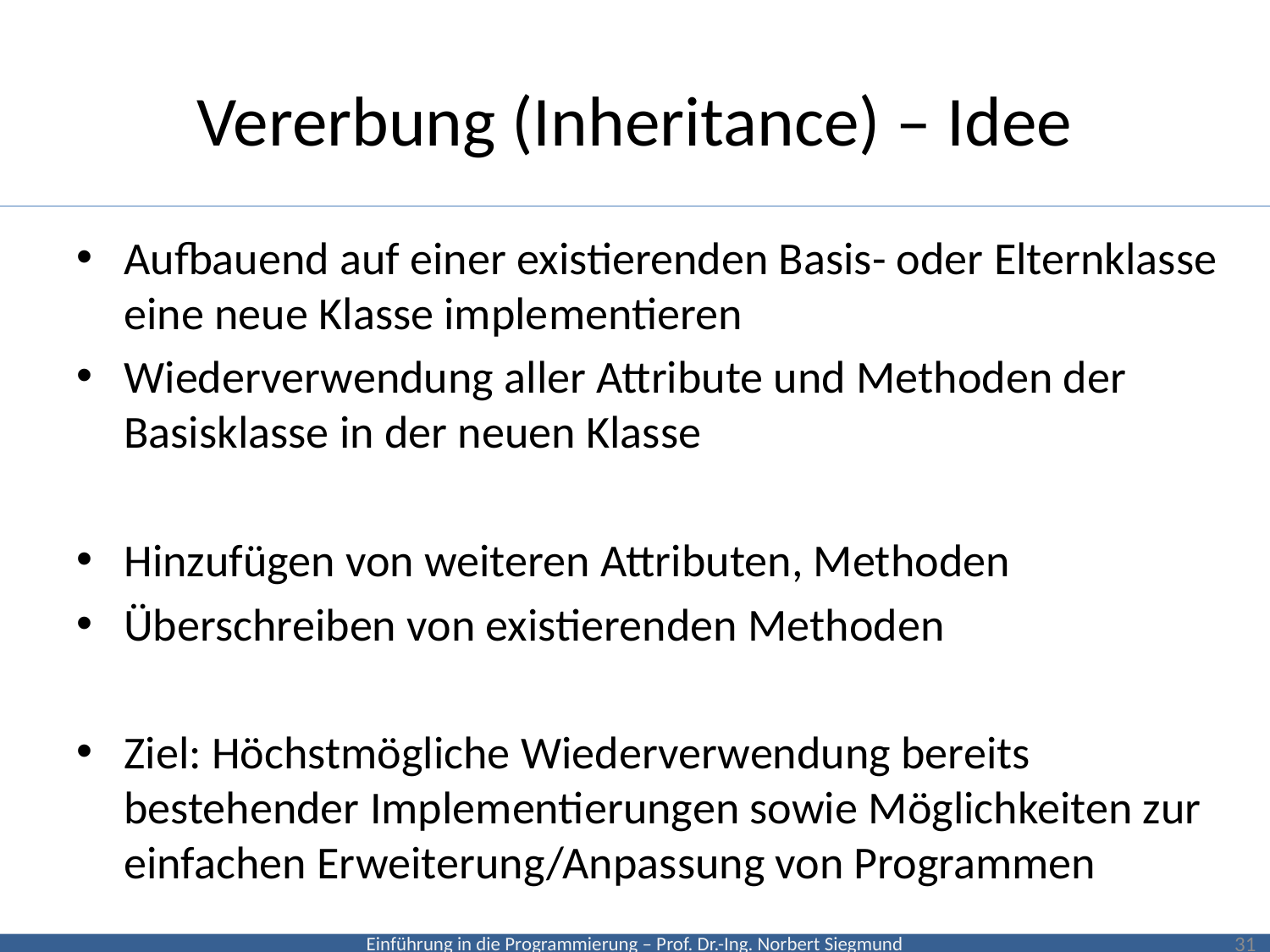

# Vererbung (Inheritance) – Idee
Aufbauend auf einer existierenden Basis- oder Elternklasse eine neue Klasse implementieren
Wiederverwendung aller Attribute und Methoden der Basisklasse in der neuen Klasse

Hinzufügen von weiteren Attributen, Methoden
Überschreiben von existierenden Methoden

Ziel: Höchstmögliche Wiederverwendung bereits bestehender Implementierungen sowie Möglichkeiten zur einfachen Erweiterung/Anpassung von Programmen
31